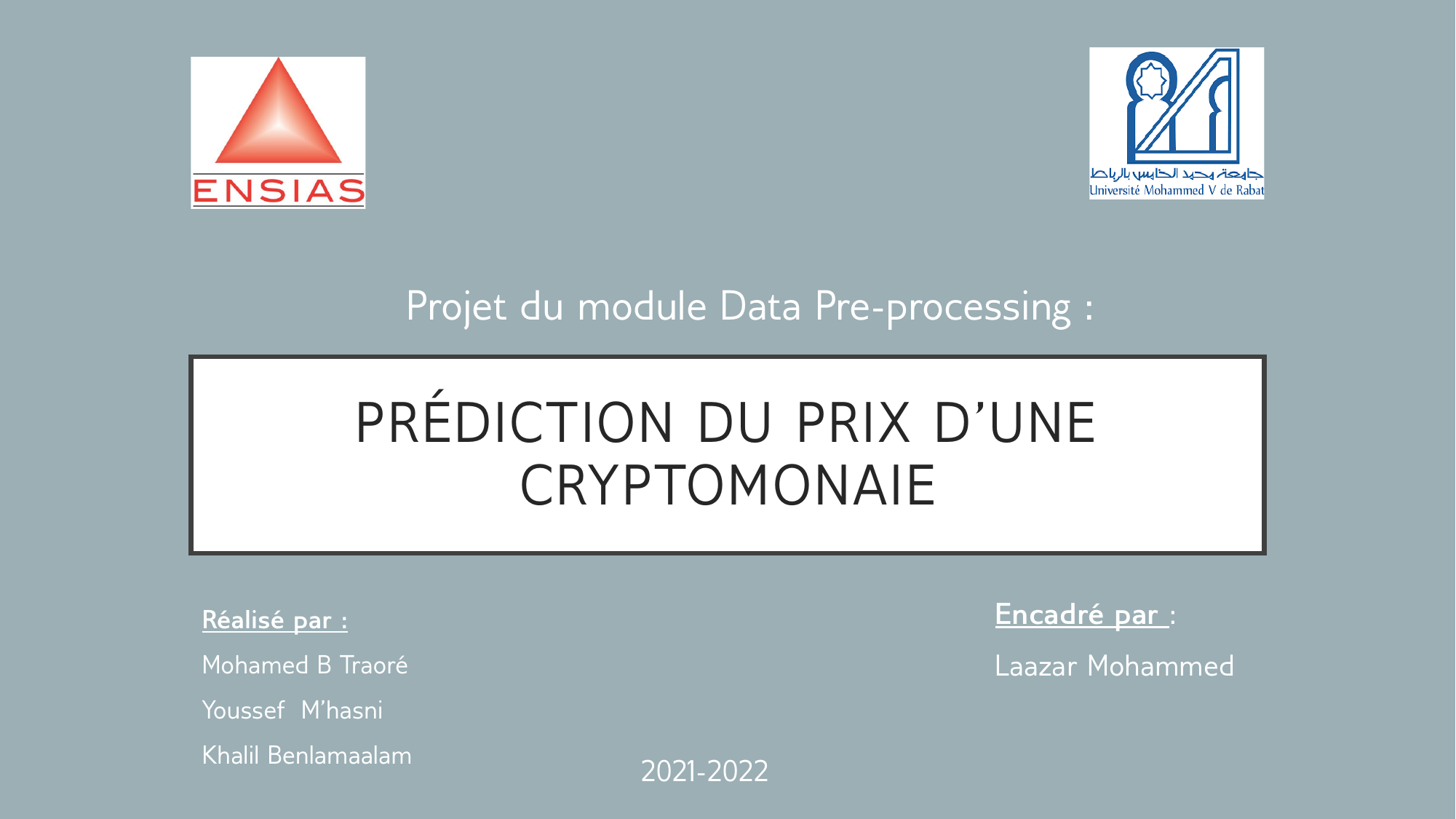

Projet du module Data Pre-processing :
# Prédiction du prix d’une cryptomonaie
Encadré par :
Laazar Mohammed
Réalisé par :
Mohamed B Traoré
Youssef  M’hasni
Khalil Benlamaalam
2021-2022